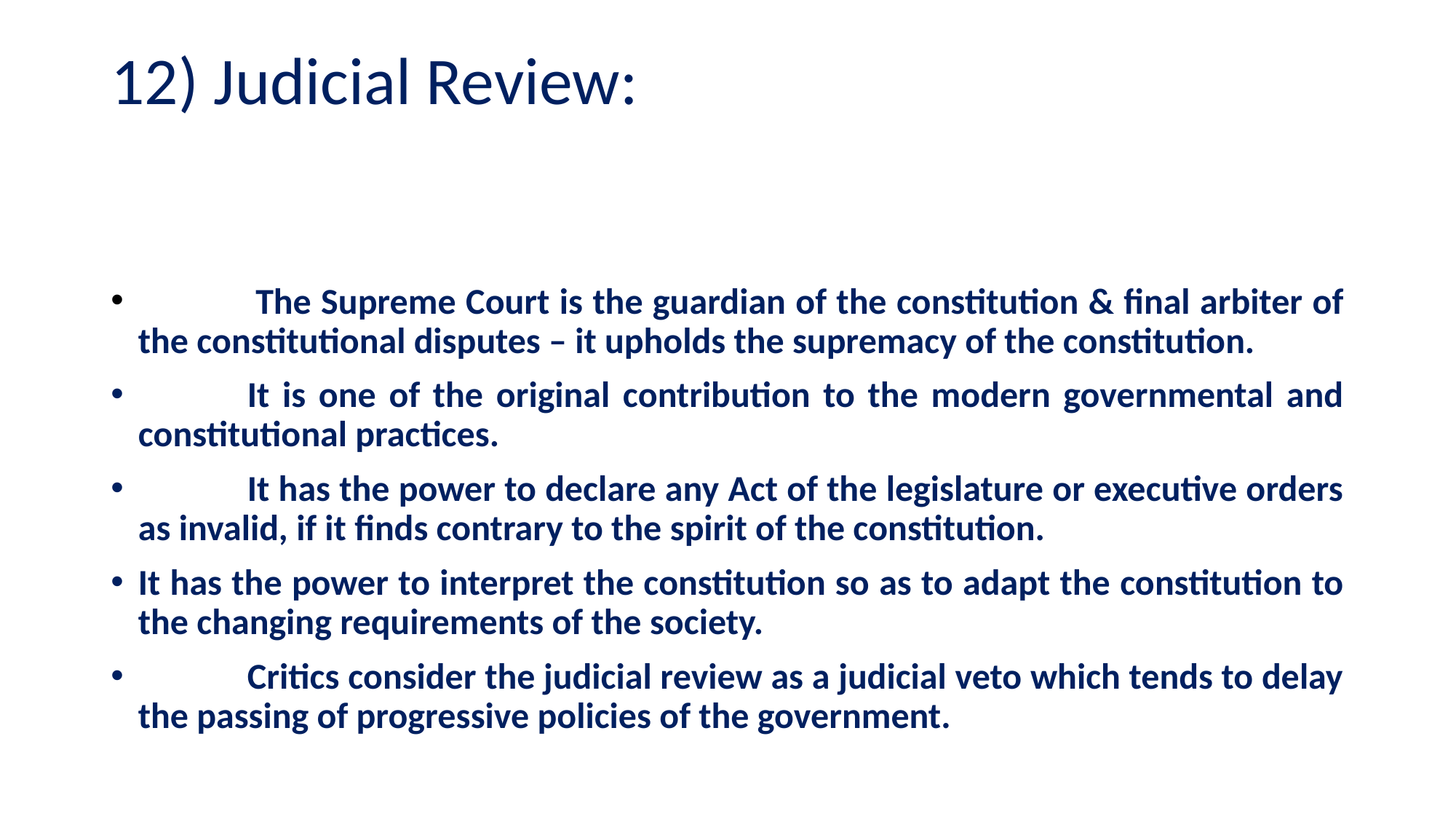

# 12) Judicial Review:

            The Supreme Court is the guardian of the constitution & final arbiter of the constitutional disputes – it upholds the supremacy of the constitution.
	It is one of the original contribution to the modern governmental and constitutional practices.
	It has the power to declare any Act of the legislature or executive orders as invalid, if it finds contrary to the spirit of the constitution.
It has the power to interpret the constitution so as to adapt the constitution to the changing requirements of the society.
	Critics consider the judicial review as a judicial veto which tends to delay the passing of progressive policies of the government.